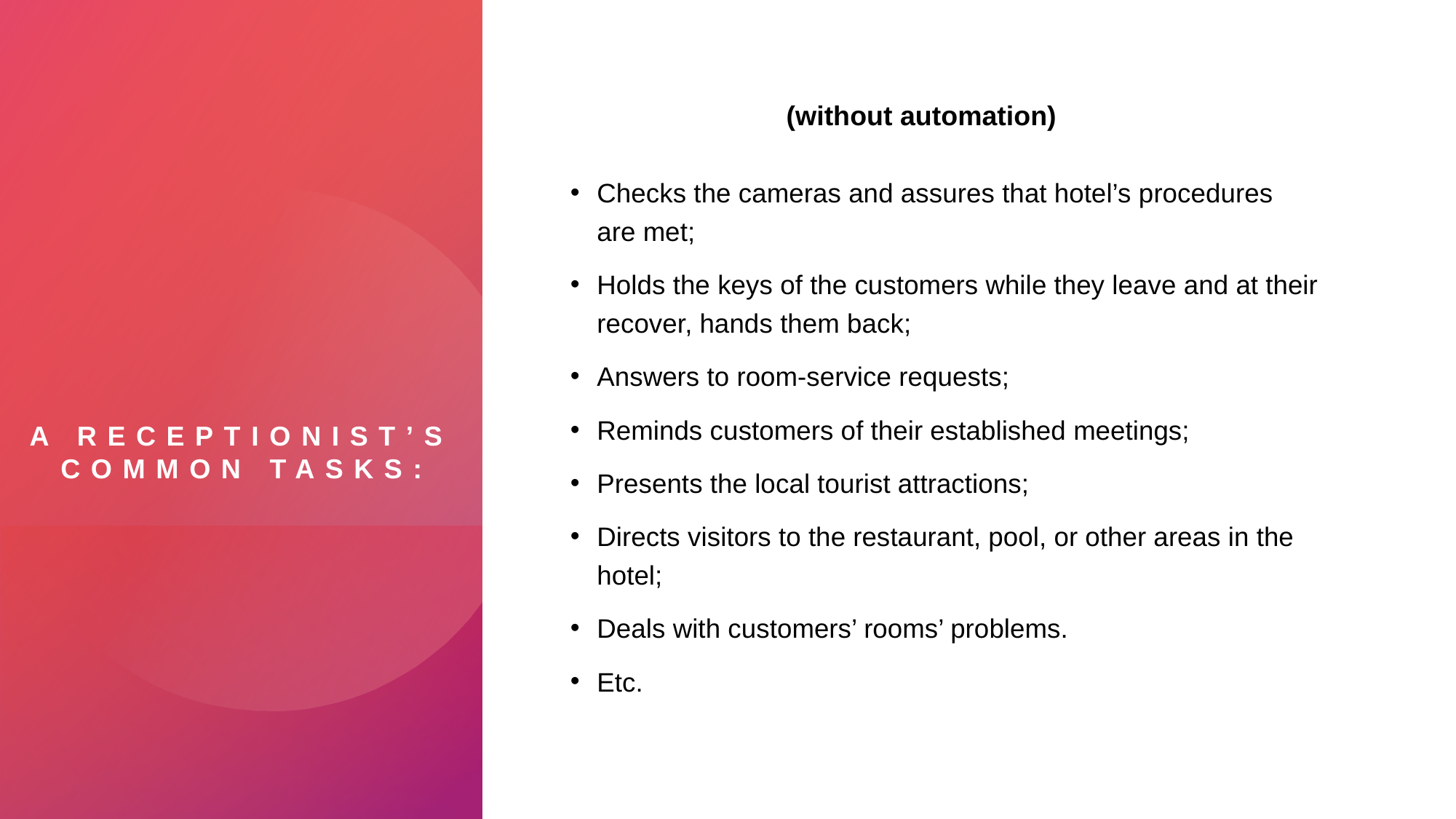

(without automation)

Checks the cameras and assures that hotel’s procedures are met;
Holds the keys of the customers while they leave and at their recover, hands them back;
Answers to room-service requests;
Reminds customers of their established meetings;
Presents the local tourist attractions;
Directs visitors to the restaurant, pool, or other areas in the hotel;
Deals with customers’ rooms’ problems.
Etc.

# A RECEPTIONIST’S COMMON TASKS: